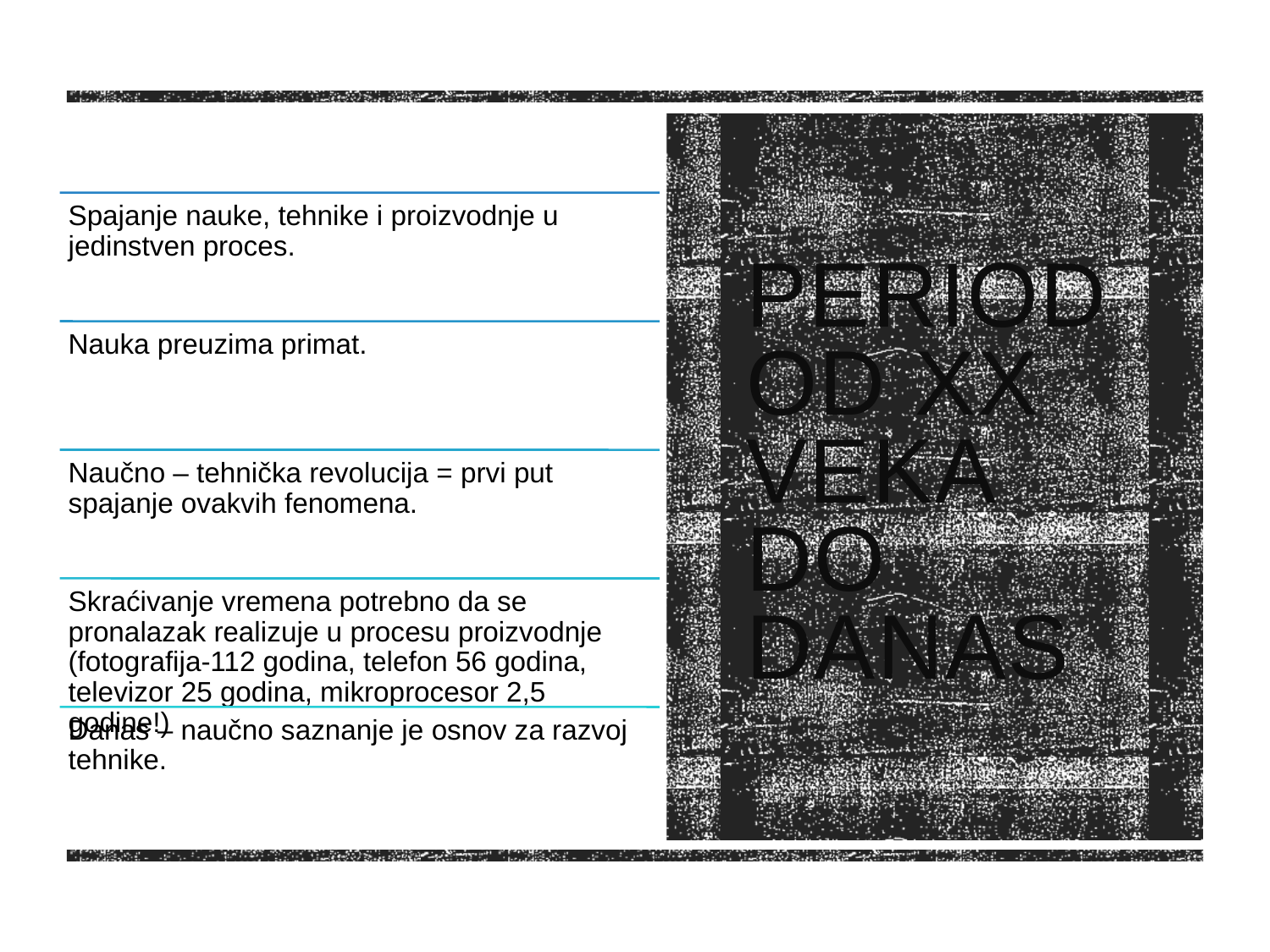

Spajanje nauke, tehnike i proizvodnje u jedinstven proces.
Nauka preuzima primat.
Naučno – tehnička revolucija = prvi put spajanje ovakvih fenomena.
Skraćivanje vremena potrebno da se pronalazak realizuje u procesu proizvodnje (fotografija-112 godina, telefon 56 godina, televizor 25 godina, mikroprocesor 2,5 godine!)
Danas – naučno saznanje je osnov za razvoj tehnike.
# Period od xx veka do danas